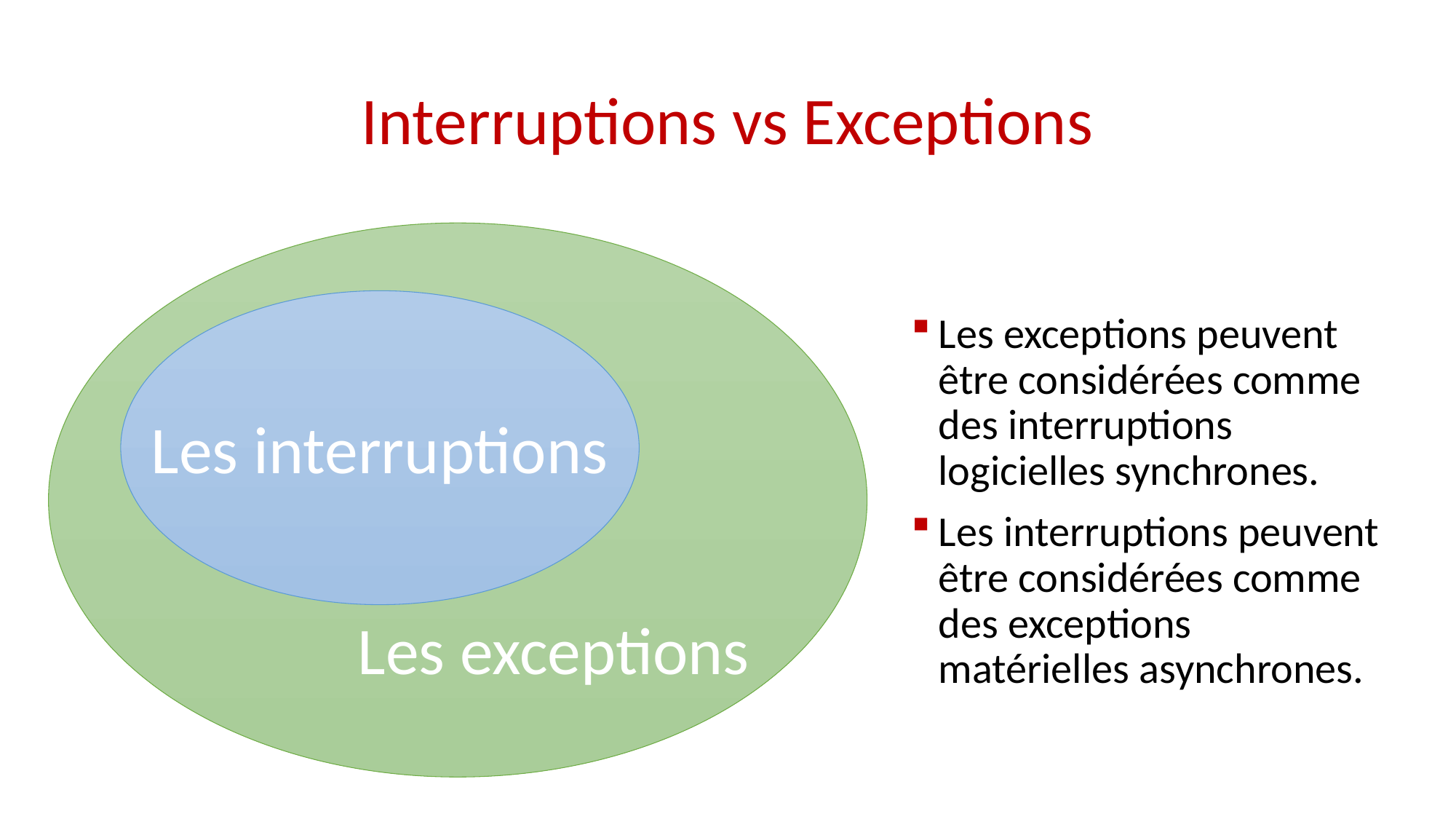

# Interruptions vs Exceptions

Les interruptions
Les exceptions

Les exceptions peuvent être considérées comme des interruptions logicielles synchrones.
Les interruptions peuvent être considérées comme des exceptions matérielles asynchrones.